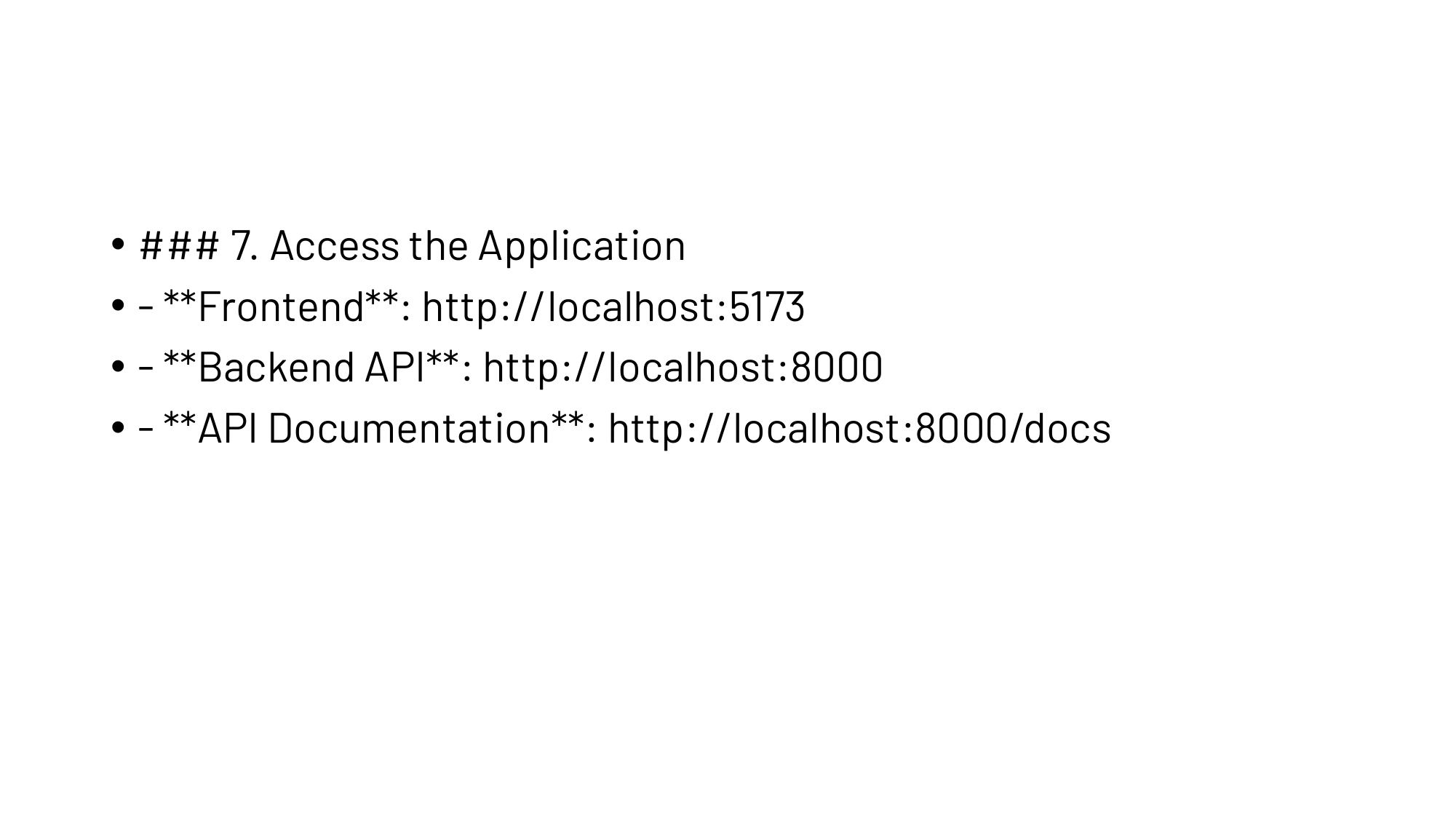

#
### 7. Access the Application
- **Frontend**: http://localhost:5173
- **Backend API**: http://localhost:8000
- **API Documentation**: http://localhost:8000/docs